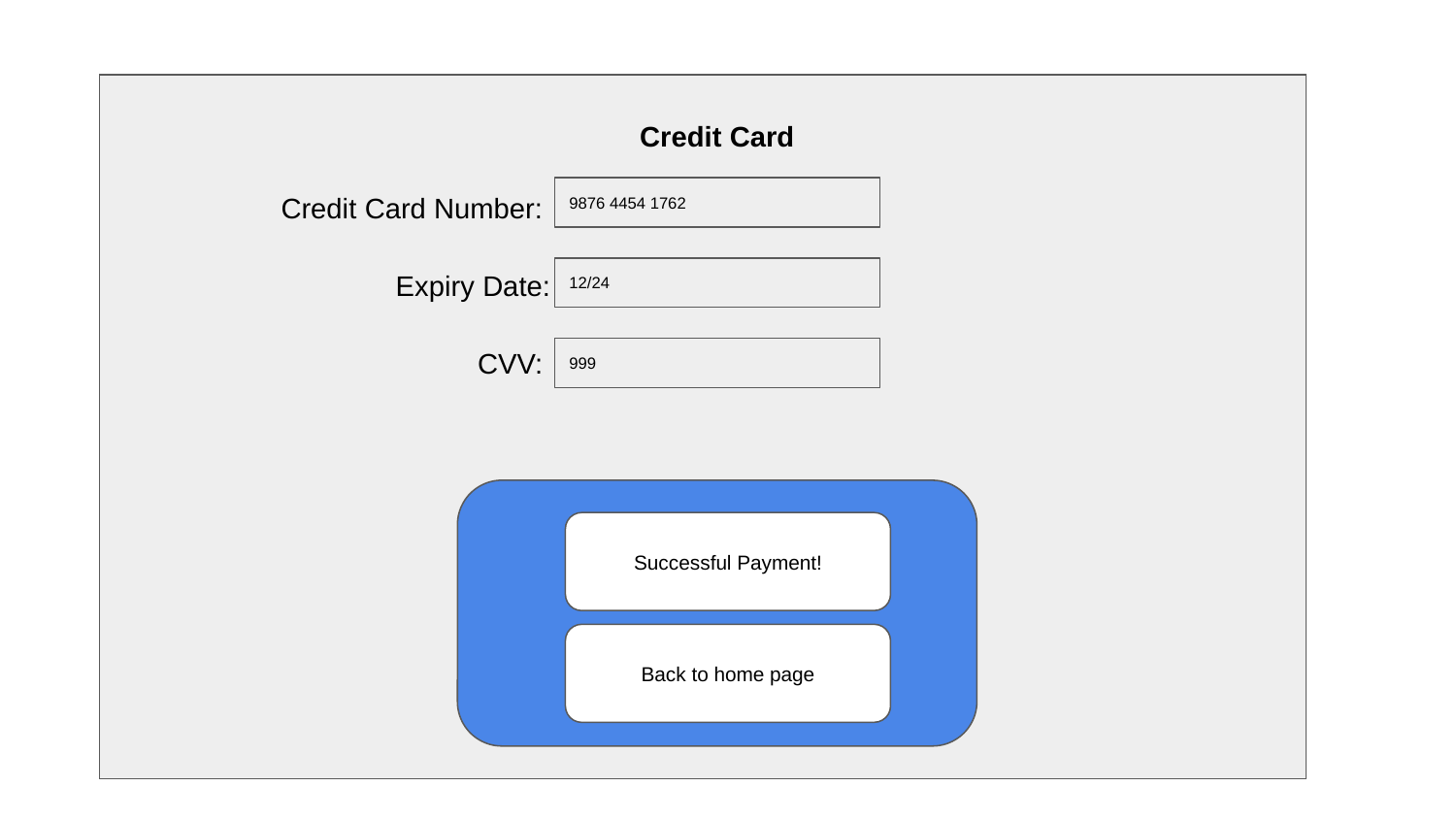

Booking (Car)
Credit Card
 Pick Up Location:
Destination:
Date of trip:
Time of trip:
Number Of Customer:
Vehicle:

Distance:
Fare:
 Credit Card Number:

Expiry Date:

CVV:

9876 4454 1762
BLK 123 Tampines Rd
Singapore Changi Airport
12/24
21 July 2020
5.40PM
999
2
Car
Van
Excursion Bus

999
Successful Payment!
10km
$15
Back to home page
Book